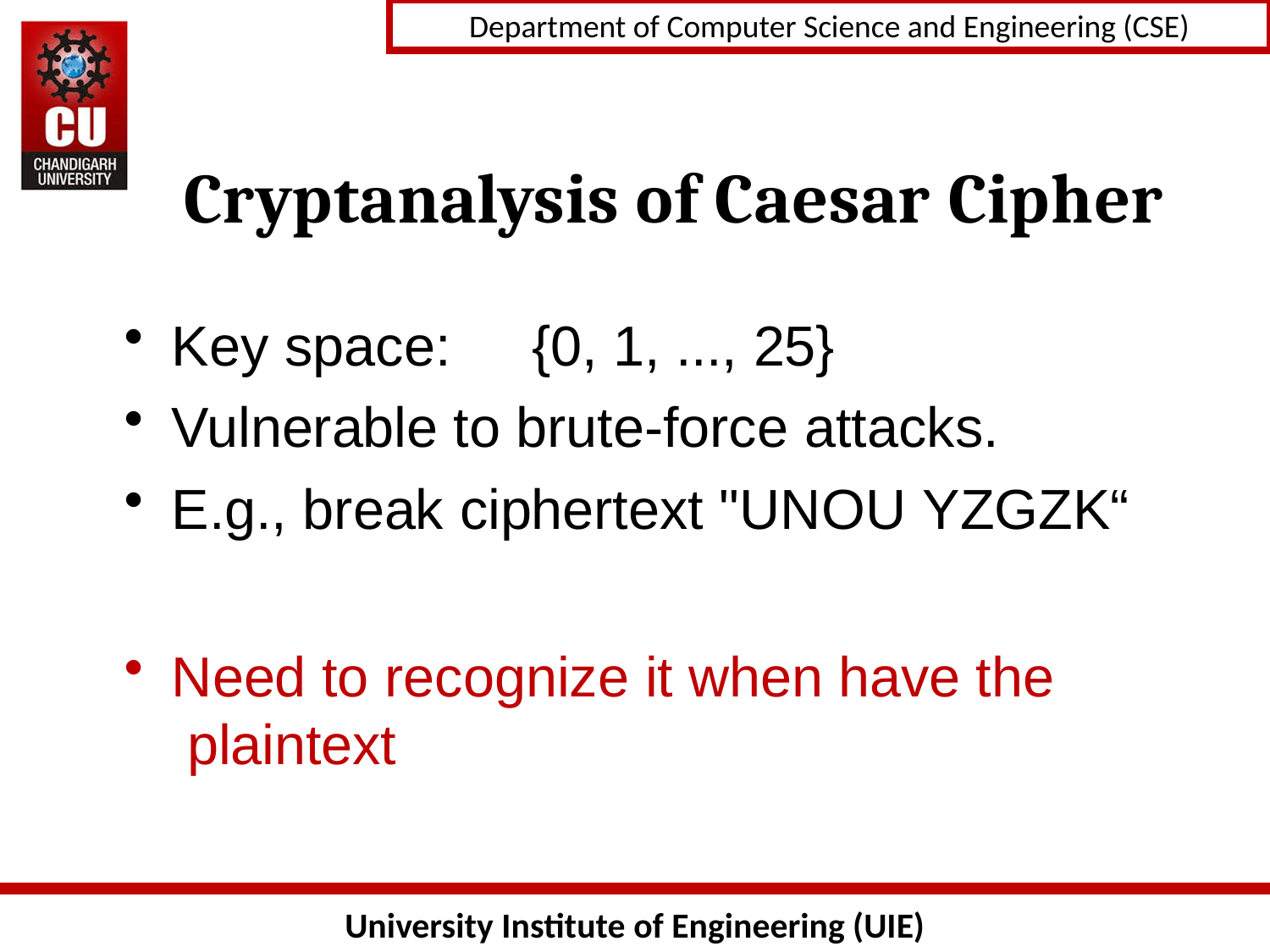

# Cryptanalysis of Caesar Cipher
Key space:	{0, 1, ..., 25}
Vulnerable to brute-force attacks.
E.g., break ciphertext "UNOU YZGZK“

Need to recognize it when have the  plaintext